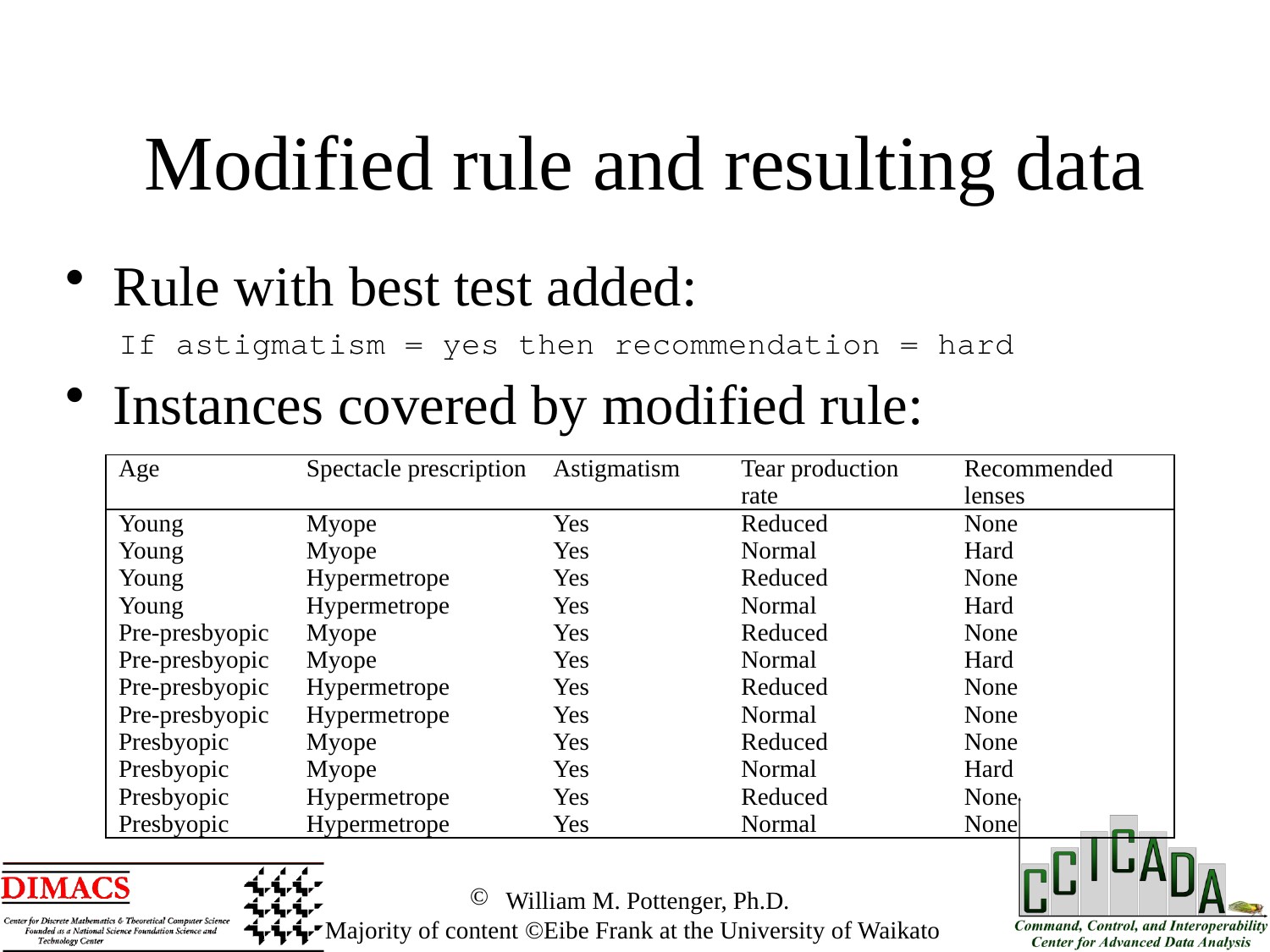

Modified rule and resulting data
Rule with best test added:

Instances covered by modified rule:
| If astigmatism = yes then recommendation = hard |
| --- |
| Age | Spectacle prescription | Astigmatism | Tear production rate | Recommended lenses |
| --- | --- | --- | --- | --- |
| Young | Myope | Yes | Reduced | None |
| Young | Myope | Yes | Normal | Hard |
| Young | Hypermetrope | Yes | Reduced | None |
| Young | Hypermetrope | Yes | Normal | Hard |
| Pre-presbyopic | Myope | Yes | Reduced | None |
| Pre-presbyopic | Myope | Yes | Normal | Hard |
| Pre-presbyopic | Hypermetrope | Yes | Reduced | None |
| Pre-presbyopic | Hypermetrope | Yes | Normal | None |
| Presbyopic | Myope | Yes | Reduced | None |
| Presbyopic | Myope | Yes | Normal | Hard |
| Presbyopic | Hypermetrope | Yes | Reduced | None |
| Presbyopic | Hypermetrope | Yes | Normal | None |
 William M. Pottenger, Ph.D.
 Majority of content ©Eibe Frank at the University of Waikato